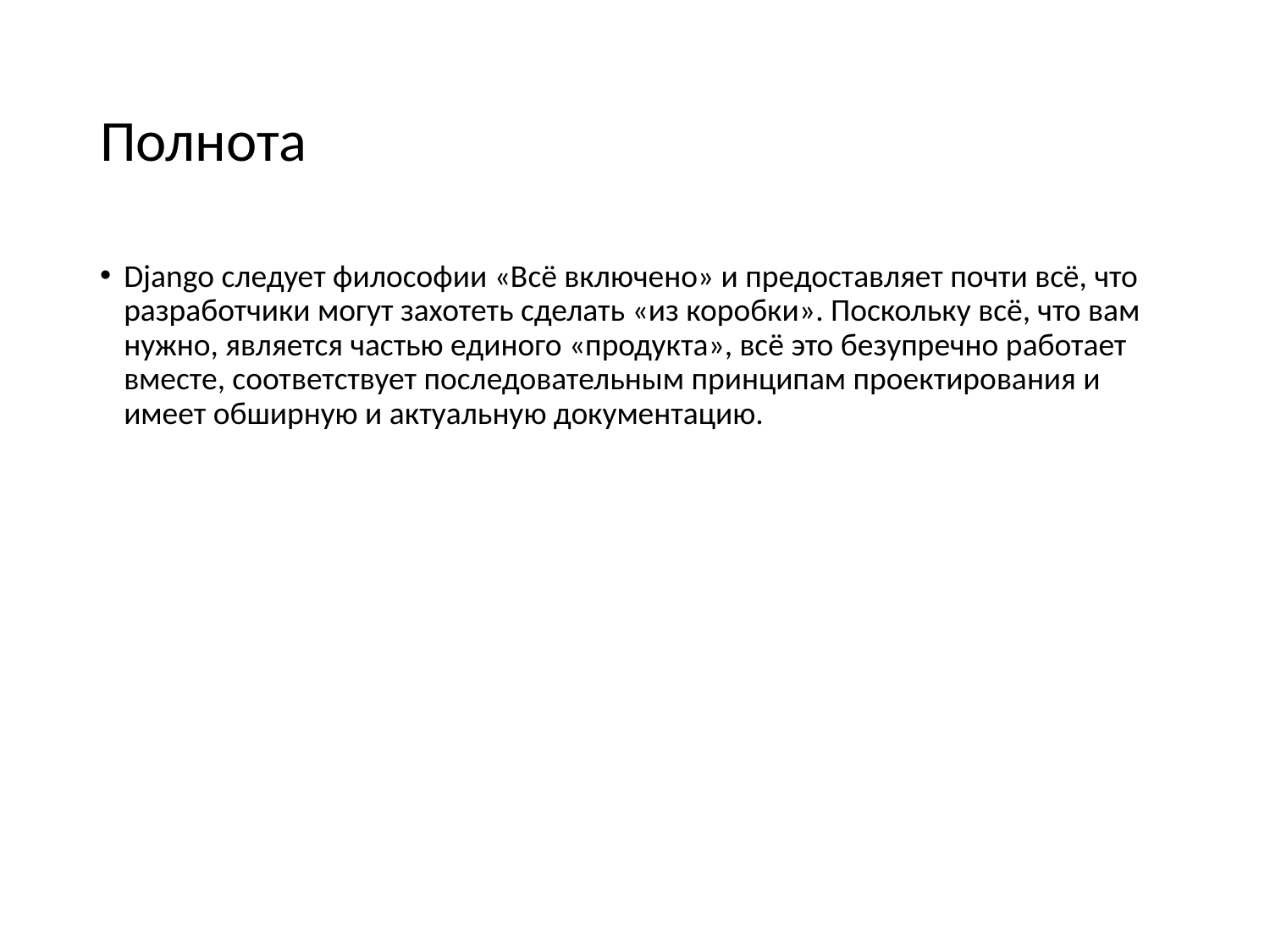

# Полнота
Django следует философии «Всё включено» и предоставляет почти всё, что разработчики могут захотеть сделать «из коробки». Поскольку всё, что вам нужно, является частью единого «продукта», всё это безупречно работает вместе, соответствует последовательным принципам проектирования и имеет обширную и актуальную документацию.